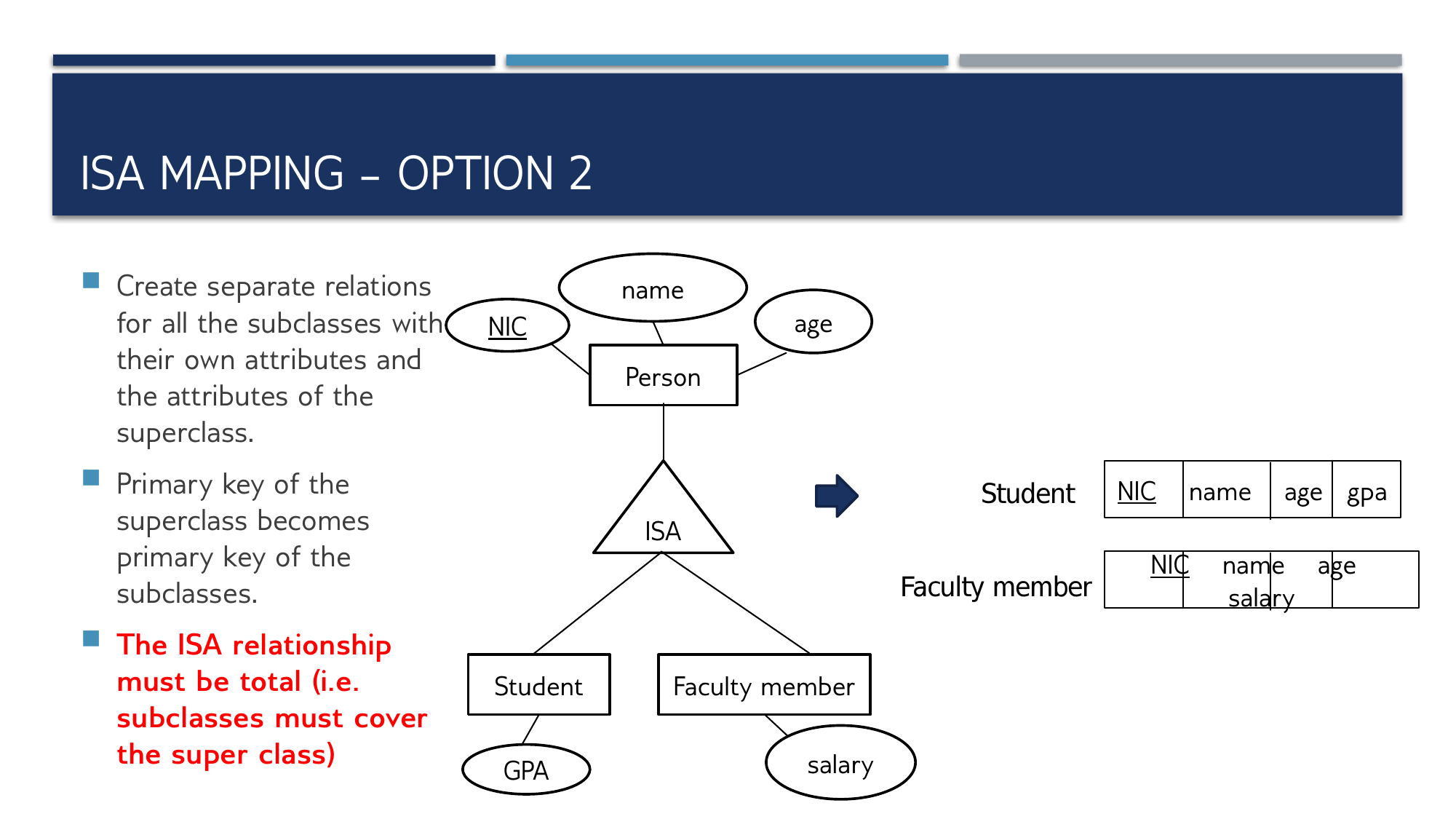

# ISA mapping – option 2
name
age
NIC
Person
ISA
Student
Faculty member
salary
GPA
Create separate relations for all the subclasses with their own attributes and the attributes of the superclass.
Primary key of the superclass becomes primary key of the subclasses.
The ISA relationship must be total (i.e. subclasses must cover the super class)

NIC    name    age   gpa
Student
Faculty member
NIC    name    age   salary